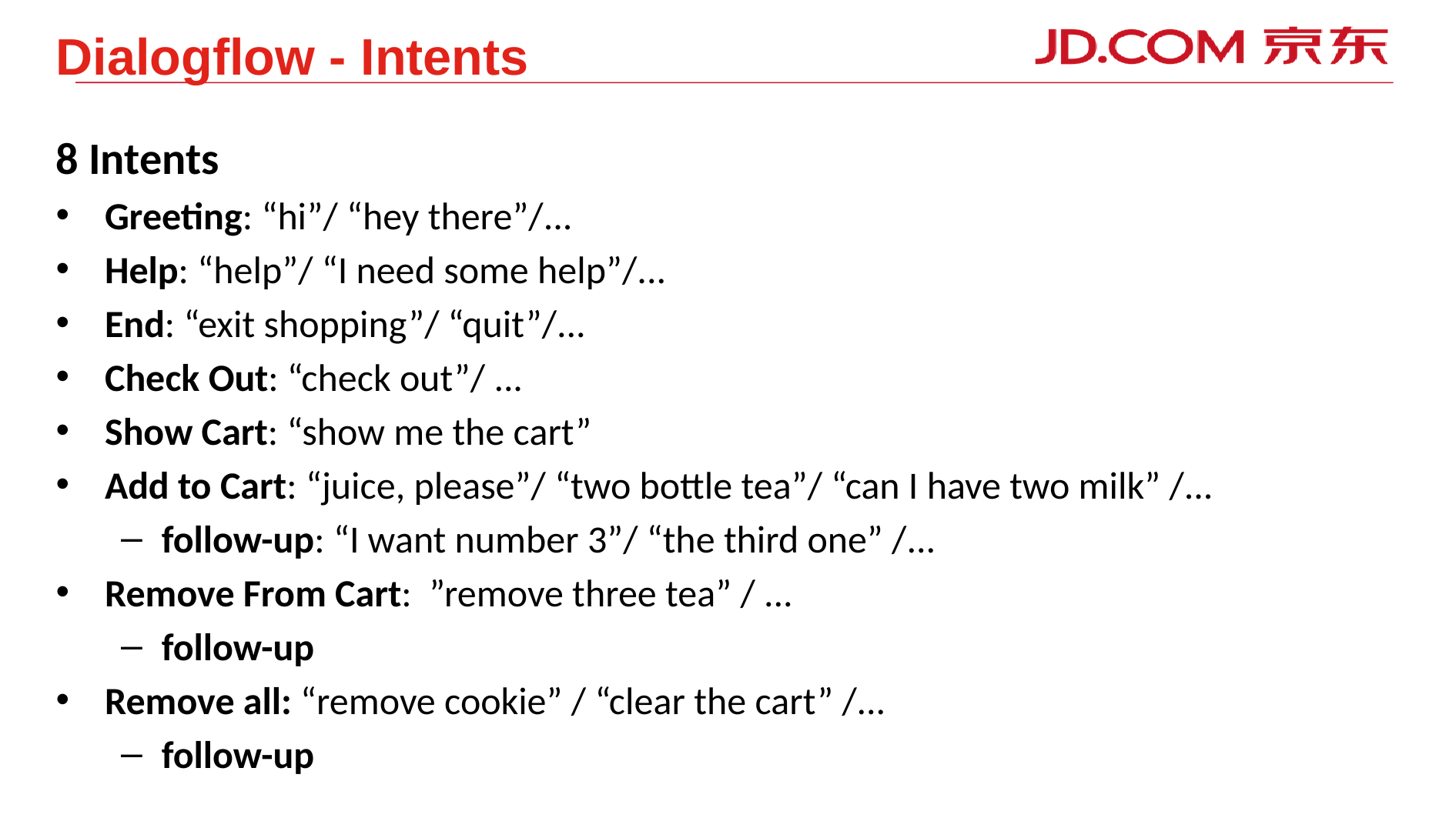

Dialogflow - Intents
8 Intents
Greeting: “hi”/ “hey there”/...
Help: “help”/ “I need some help”/...
End: “exit shopping”/ “quit”/...
Check Out: “check out”/ ...
Show Cart: “show me the cart”
Add to Cart: “juice, please”/ “two bottle tea”/ “can I have two milk” /...
follow-up: “I want number 3”/ “the third one” /...
Remove From Cart:  ”remove three tea” / ...
follow-up
Remove all: “remove cookie” / “clear the cart” /...
follow-up